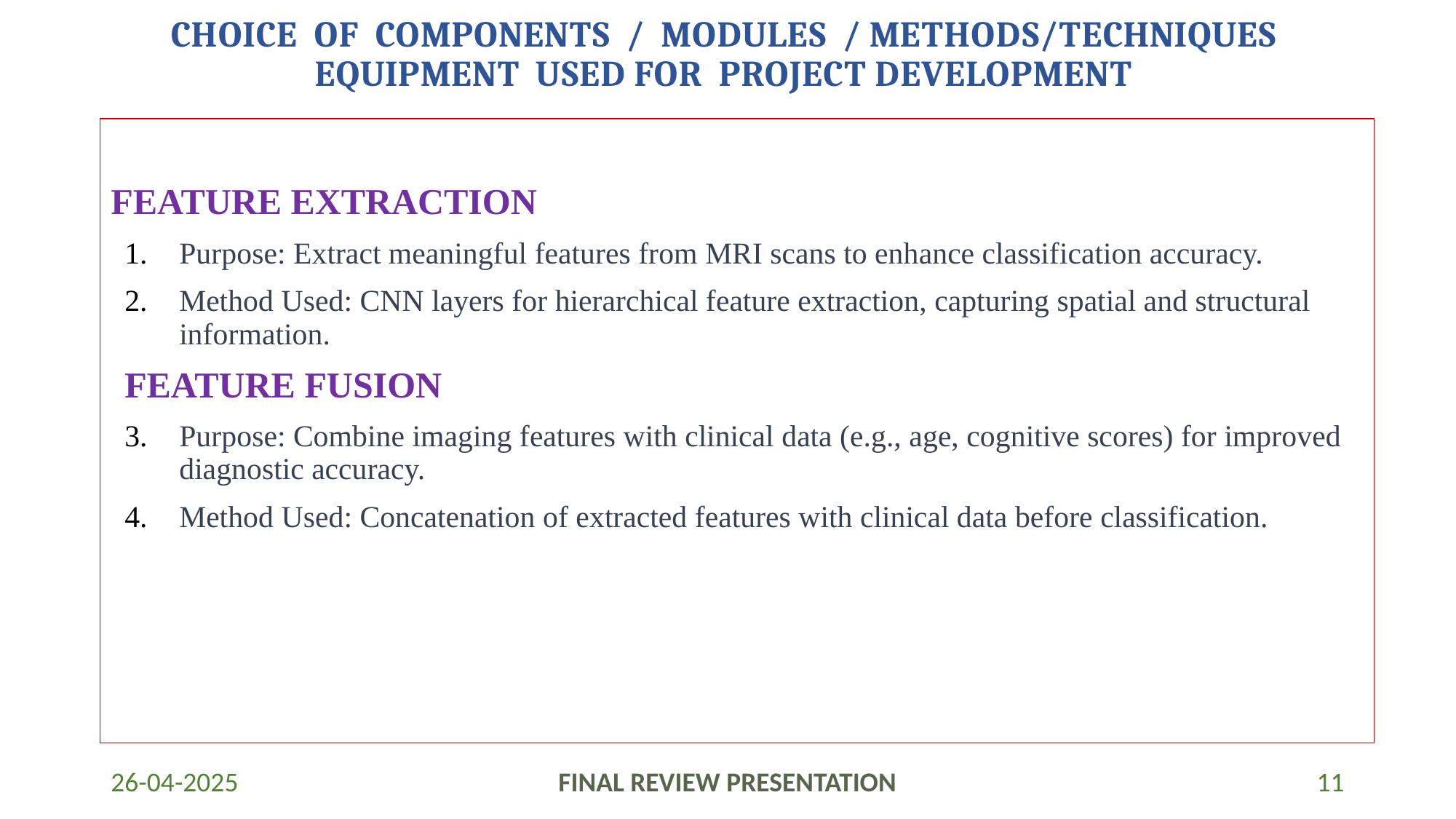

# CHOICE  OF  COMPONENTS  /  MODULES  / METHODS/TECHNIQUES EQUIPMENT  USED FOR  PROJECT DEVELOPMENT

FEATURE EXTRACTION
Purpose: Extract meaningful features from MRI scans to enhance classification accuracy.
Method Used: CNN layers for hierarchical feature extraction, capturing spatial and structural information.
FEATURE FUSION
Purpose: Combine imaging features with clinical data (e.g., age, cognitive scores) for improved diagnostic accuracy.
Method Used: Concatenation of extracted features with clinical data before classification.
26-04-2025
FINAL REVIEW PRESENTATION
11